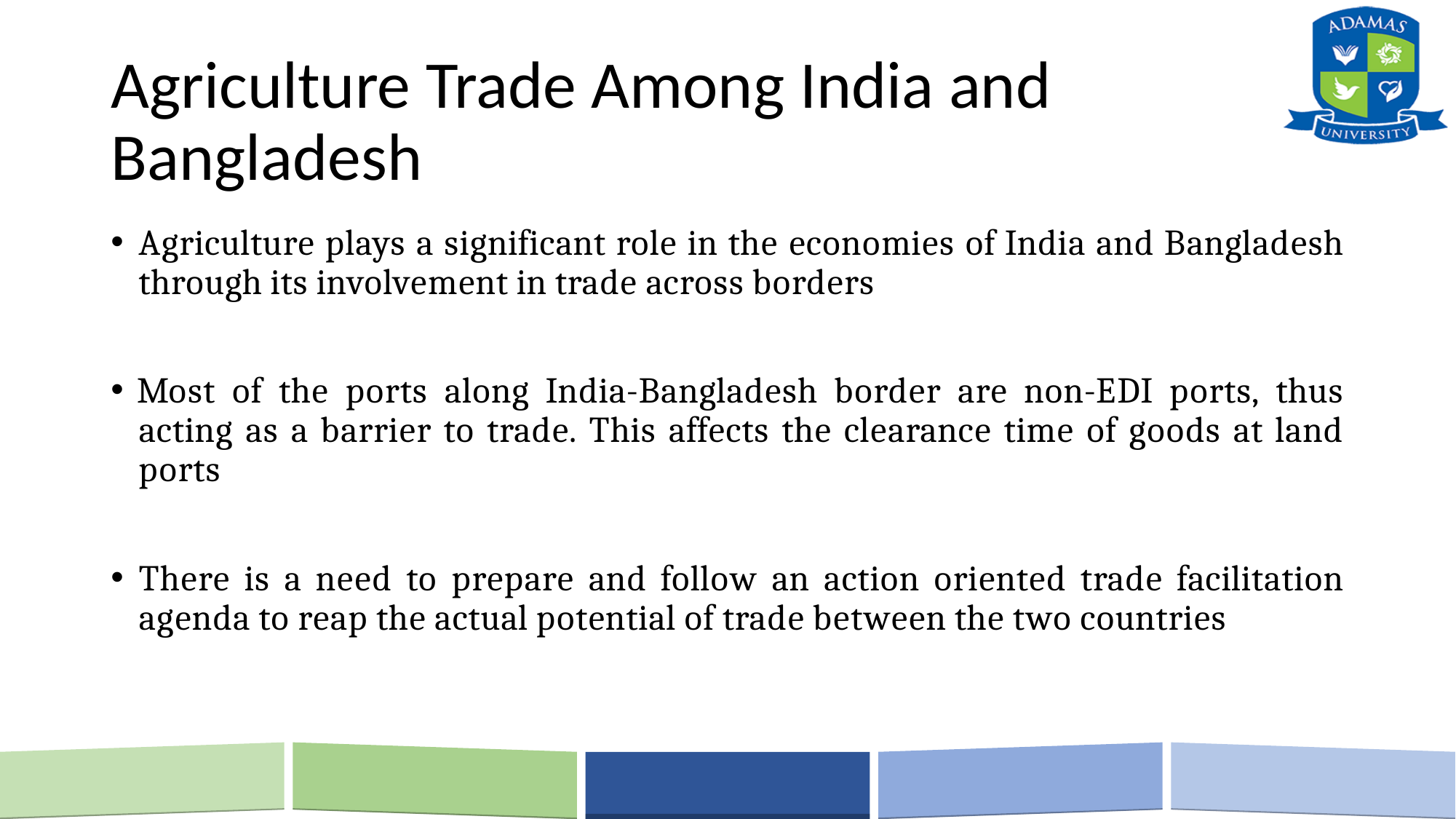

# Agriculture Trade Among India and Bangladesh
Agriculture plays a significant role in the economies of India and Bangladesh through its involvement in trade across borders

Most of the ports along India-Bangladesh border are non-EDI ports, thus acting as a barrier to trade. This affects the clearance time of goods at land ports

There is a need to prepare and follow an action oriented trade facilitation agenda to reap the actual potential of trade between the two countries